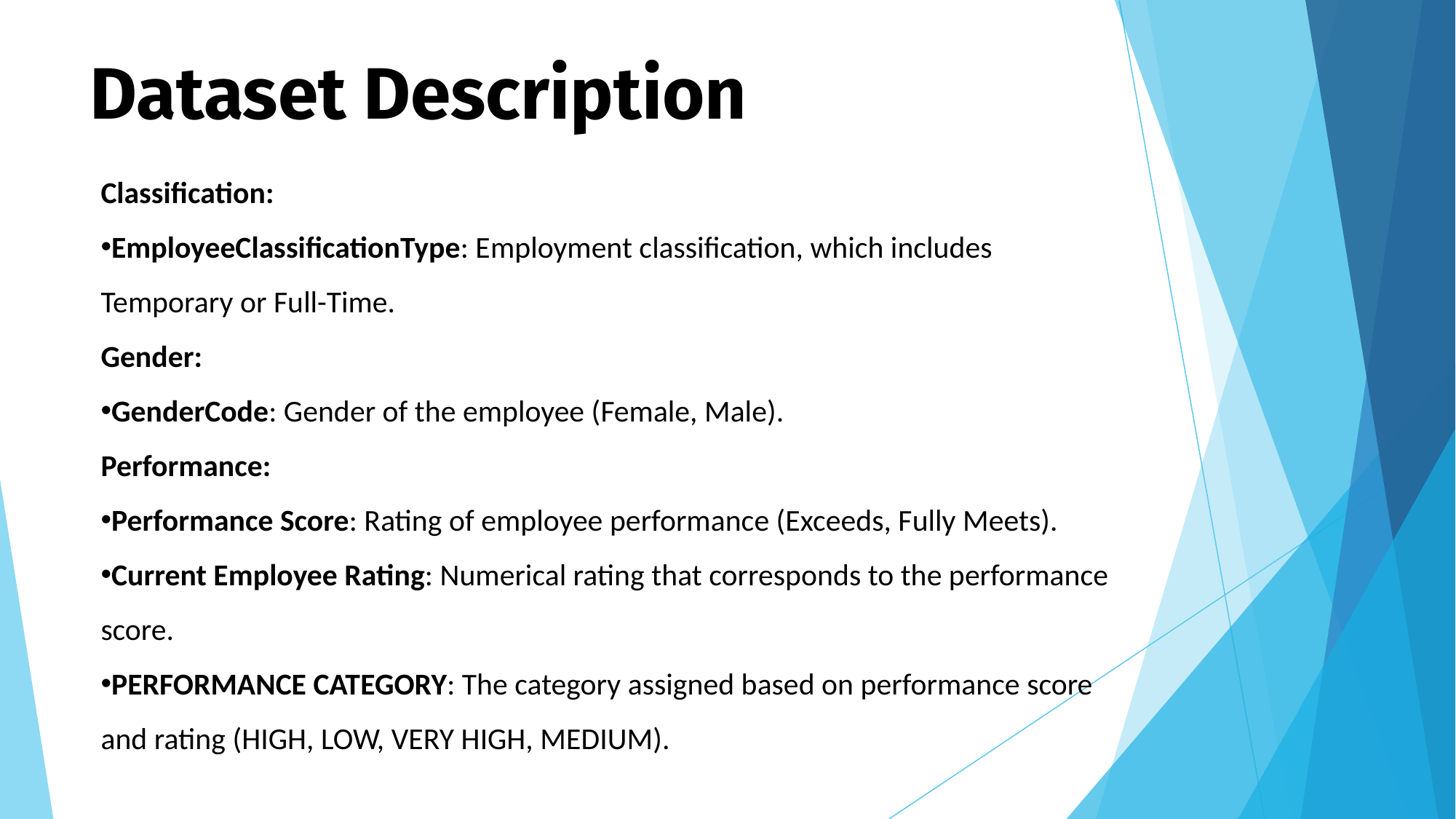

# Dataset Description
Classification:
EmployeeClassificationType: Employment classification, which includes Temporary or Full-Time.
Gender:
GenderCode: Gender of the employee (Female, Male).
Performance:
Performance Score: Rating of employee performance (Exceeds, Fully Meets).
Current Employee Rating: Numerical rating that corresponds to the performance score.
PERFORMANCE CATEGORY: The category assigned based on performance score and rating (HIGH, LOW, VERY HIGH, MEDIUM).